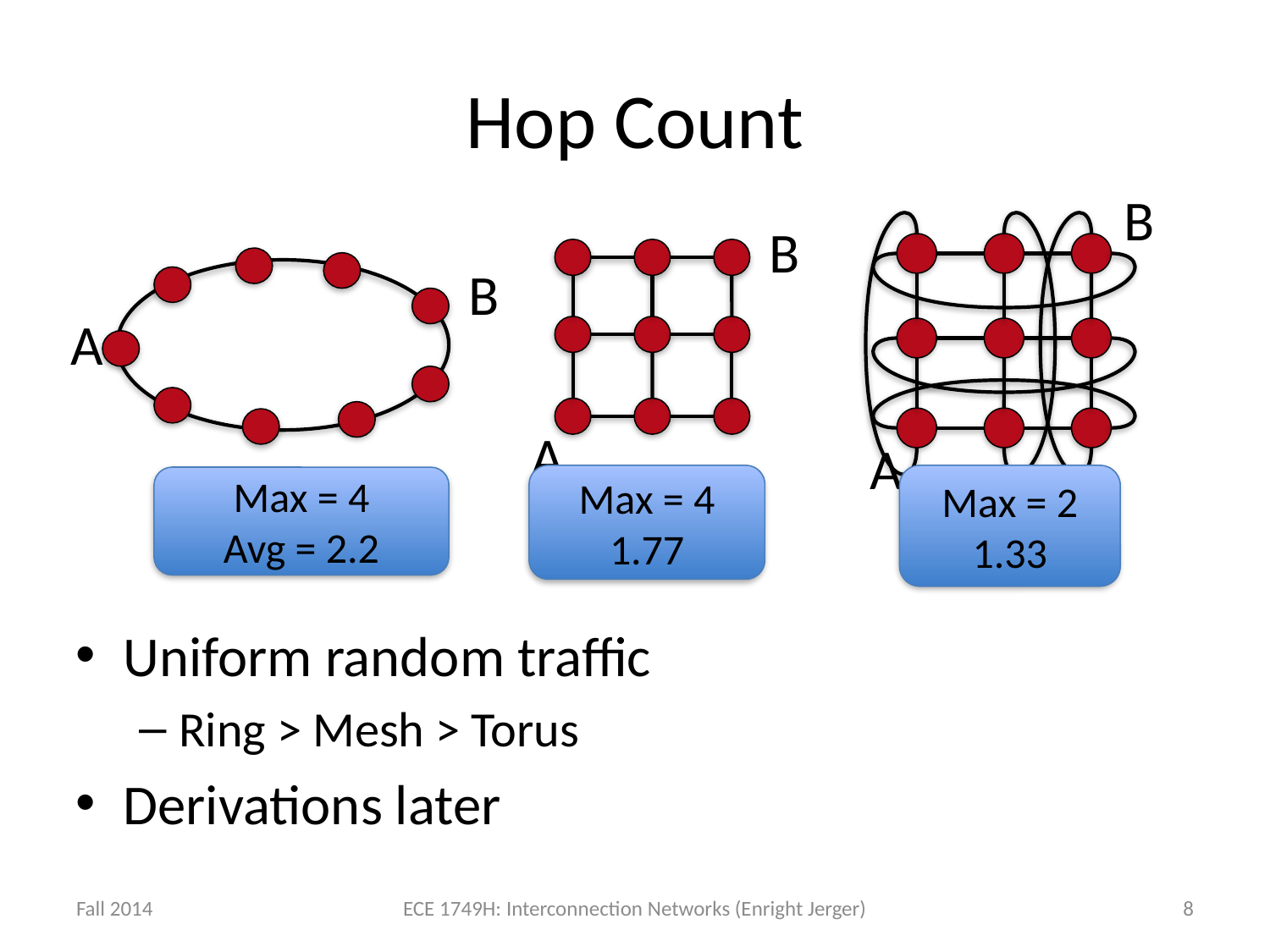

# Hop Count
B

A
B

A

B

A

Max = 4
1.77
Max = 2
1.33
Max = 4
Avg = 2.2
Uniform random traffic
Ring > Mesh > Torus
Derivations later
Fall 2014
ECE 1749H: Interconnection Networks (Enright Jerger)
8